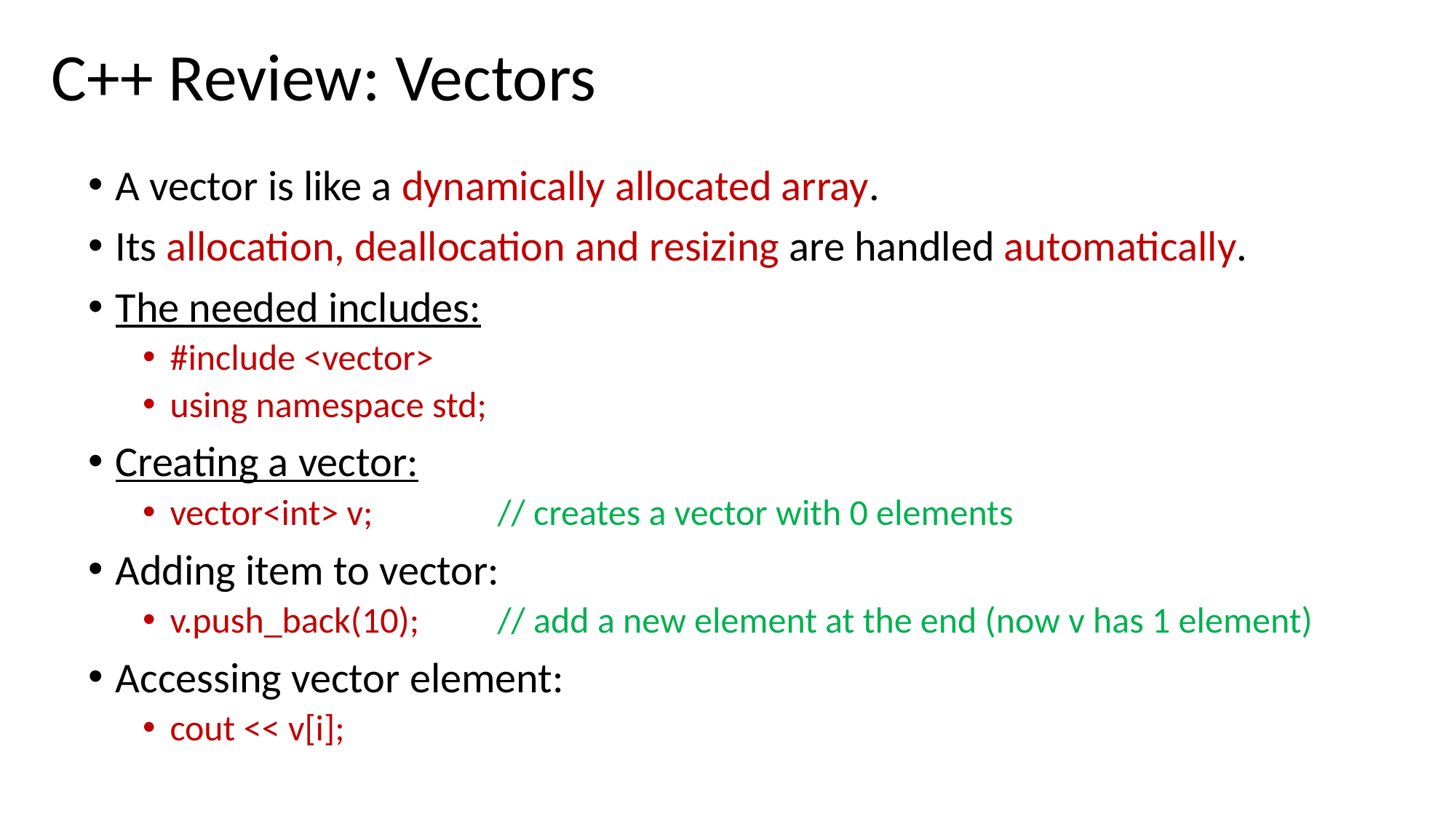

# C++ Review: Vectors
A vector is like a dynamically allocated array.
Its allocation, deallocation and resizing are handled automatically.
The needed includes:
#include <vector>
using namespace std;
Creating a vector:
vector<int> v;		// creates a vector with 0 elements
Adding item to vector:
v.push_back(10);	// add a new element at the end (now v has 1 element)
Accessing vector element:
cout << v[i];
15